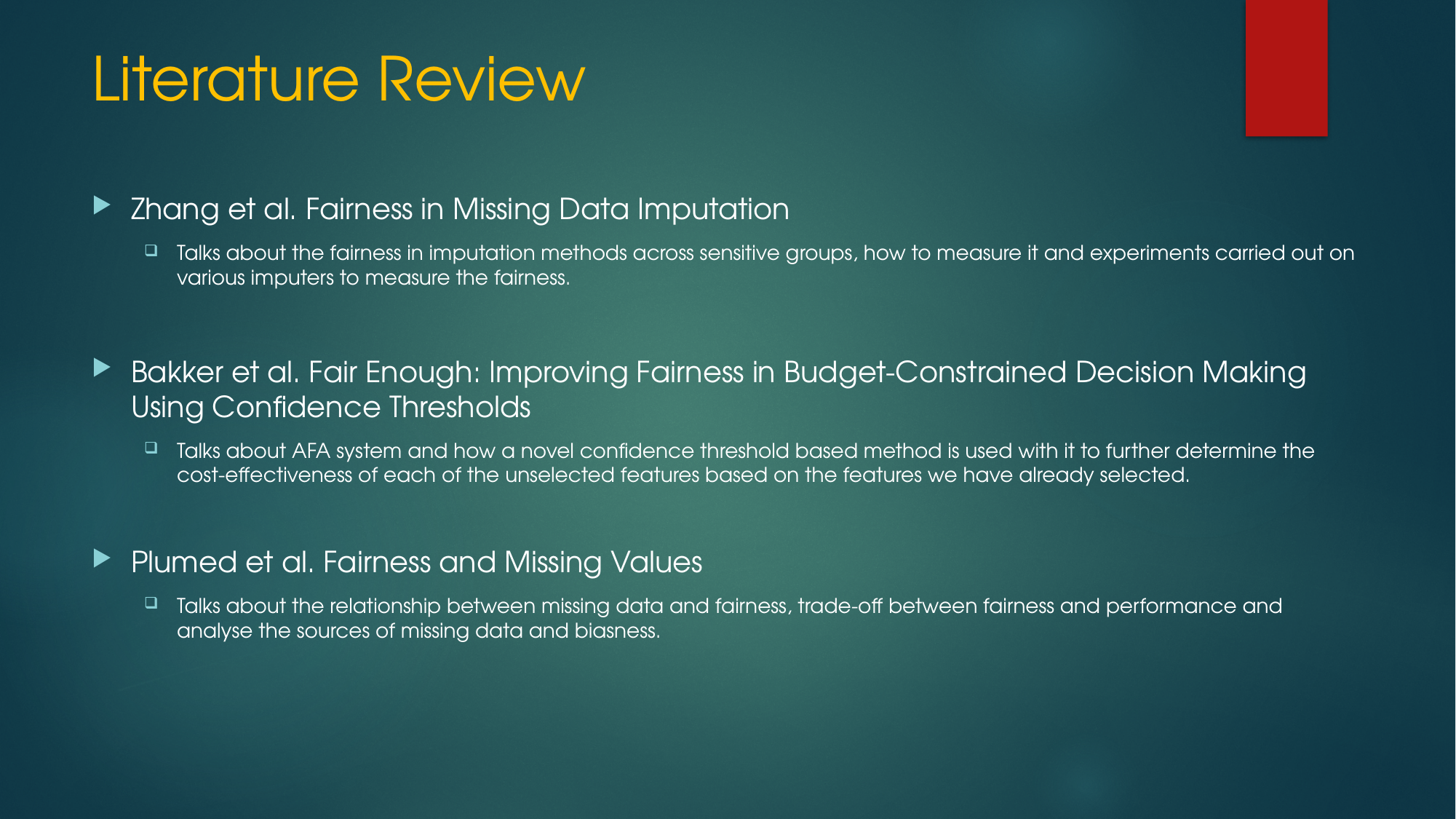

# Literature Review
Zhang et al. Fairness in Missing Data Imputation
Talks about the fairness in imputation methods across sensitive groups, how to measure it and experiments carried out on various imputers to measure the fairness.

Bakker et al. Fair Enough: Improving Fairness in Budget-Constrained Decision Making Using Confidence Thresholds
Talks about AFA system and how a novel confidence threshold based method is used with it to further determine the cost-effectiveness of each of the unselected features based on the features we have already selected.

Plumed et al. Fairness and Missing Values
Talks about the relationship between missing data and fairness, trade-off between fairness and performance and analyse the sources of missing data and biasness.